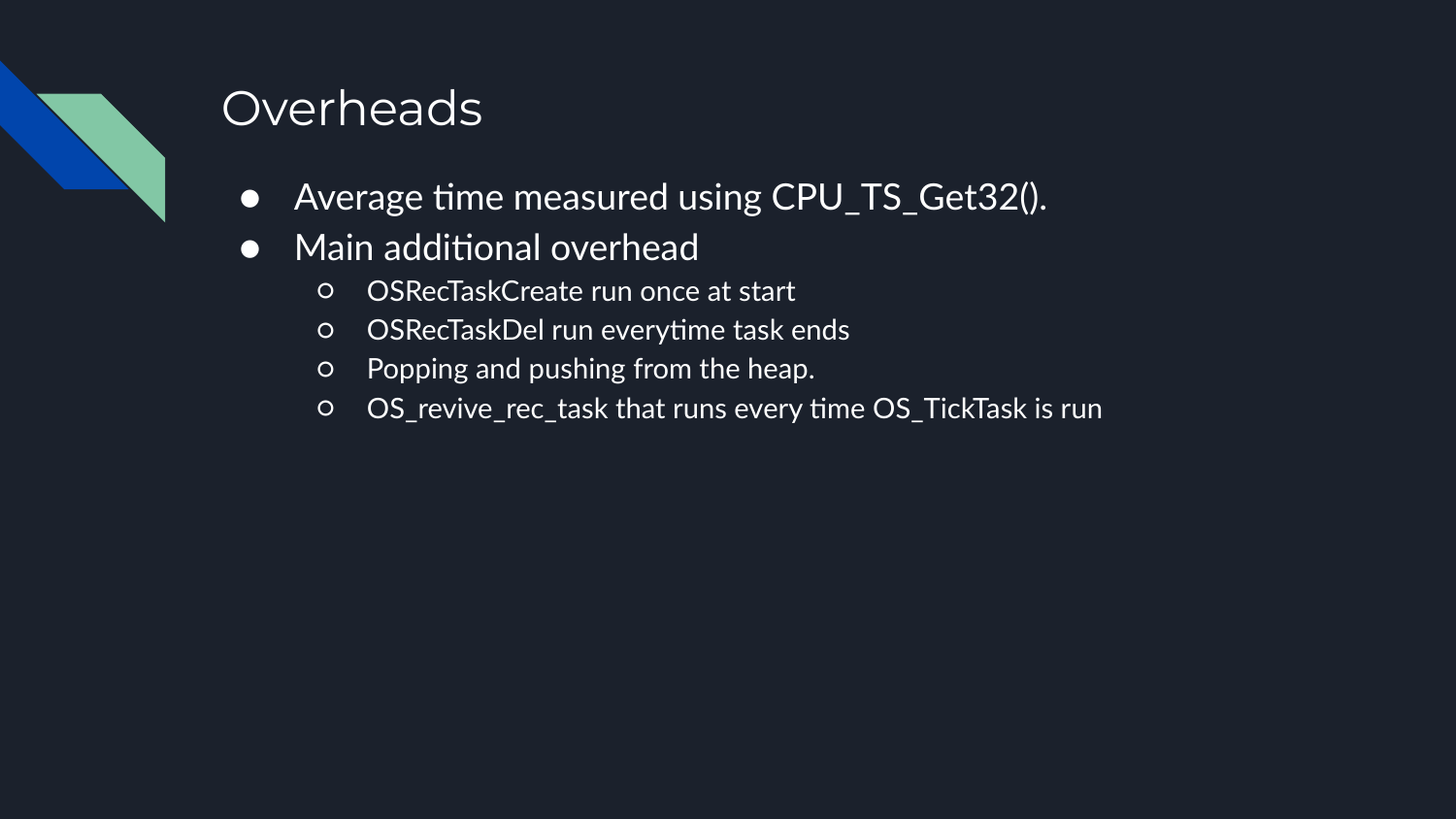

# Overheads
Average time measured using CPU_TS_Get32().
Main additional overhead
OSRecTaskCreate run once at start
OSRecTaskDel run everytime task ends
Popping and pushing from the heap.
OS_revive_rec_task that runs every time OS_TickTask is run